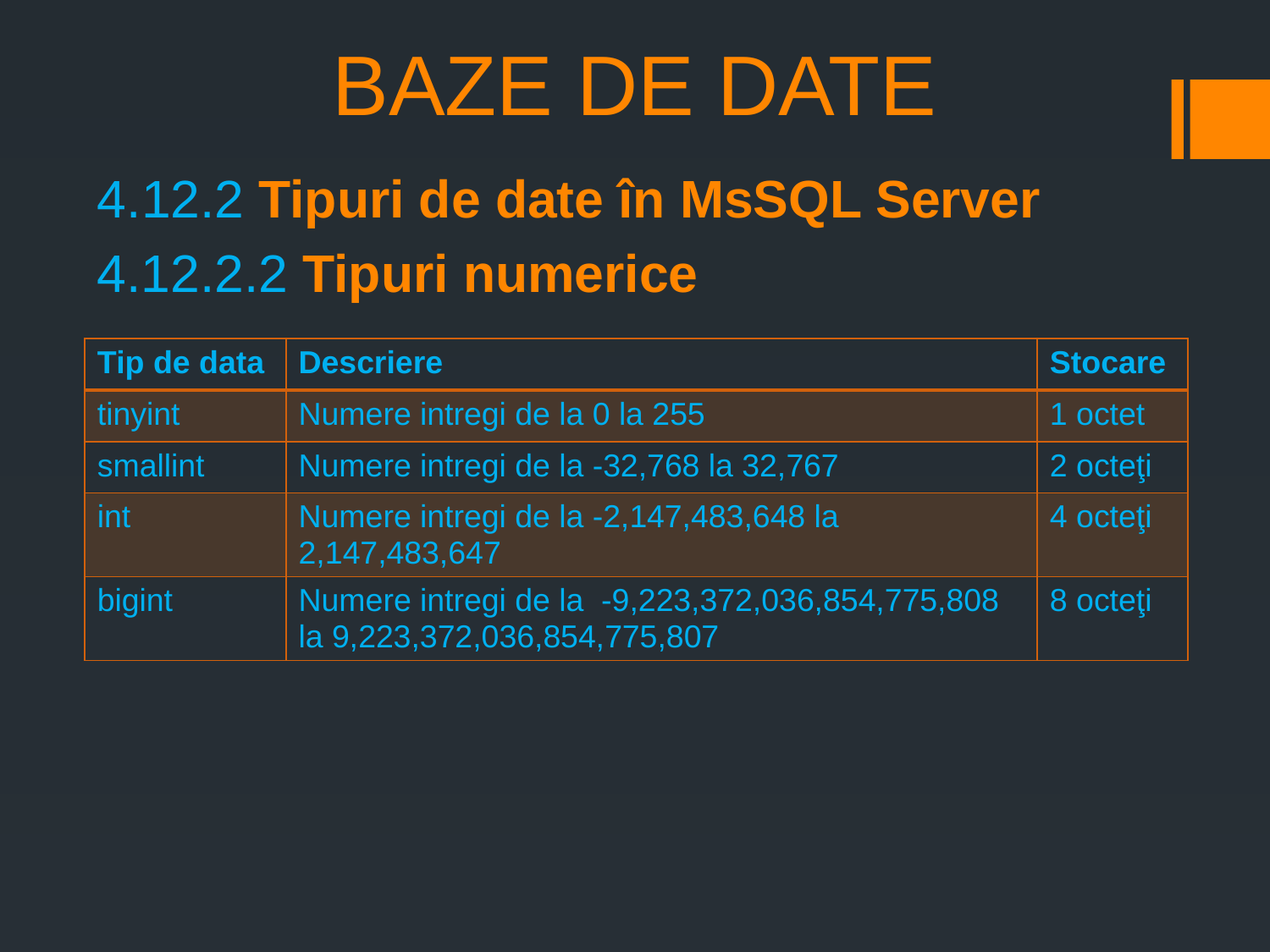

# BAZE DE DATE
4.12.2 Tipuri de date în MsSQL Server
4.12.2.2 Tipuri numerice

| Tip de data | Descriere | Stocare |
| --- | --- | --- |
| tinyint | Numere intregi de la 0 la 255 | 1 octet |
| smallint | Numere intregi de la -32,768 la 32,767 | 2 octeţi |
| int | Numere intregi de la -2,147,483,648 la 2,147,483,647 | 4 octeţi |
| bigint | Numere intregi de la  -9,223,372,036,854,775,808 la 9,223,372,036,854,775,807 | 8 octeţi |